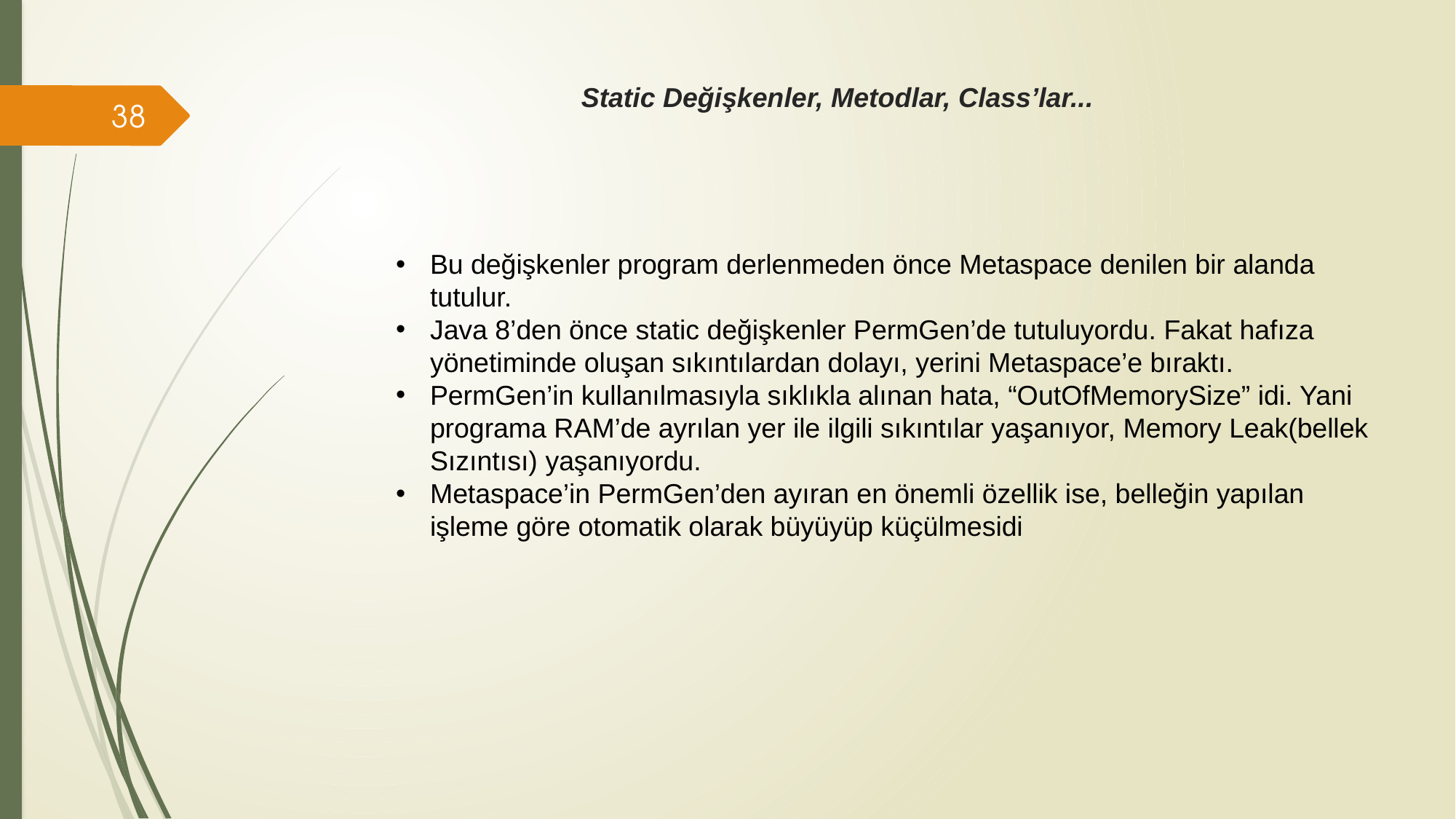

# Static Değişkenler, Metodlar, Class’lar...
38
Bu değişkenler program derlenmeden önce Metaspace denilen bir alanda tutulur.
Java 8’den önce static değişkenler PermGen’de tutuluyordu. Fakat hafıza yönetiminde oluşan sıkıntılardan dolayı, yerini Metaspace’e bıraktı.
PermGen’in kullanılmasıyla sıklıkla alınan hata, “OutOfMemorySize” idi. Yani programa RAM’de ayrılan yer ile ilgili sıkıntılar yaşanıyor, Memory Leak(bellek Sızıntısı) yaşanıyordu.
Metaspace’in PermGen’den ayıran en önemli özellik ise, belleğin yapılan işleme göre otomatik olarak büyüyüp küçülmesidi